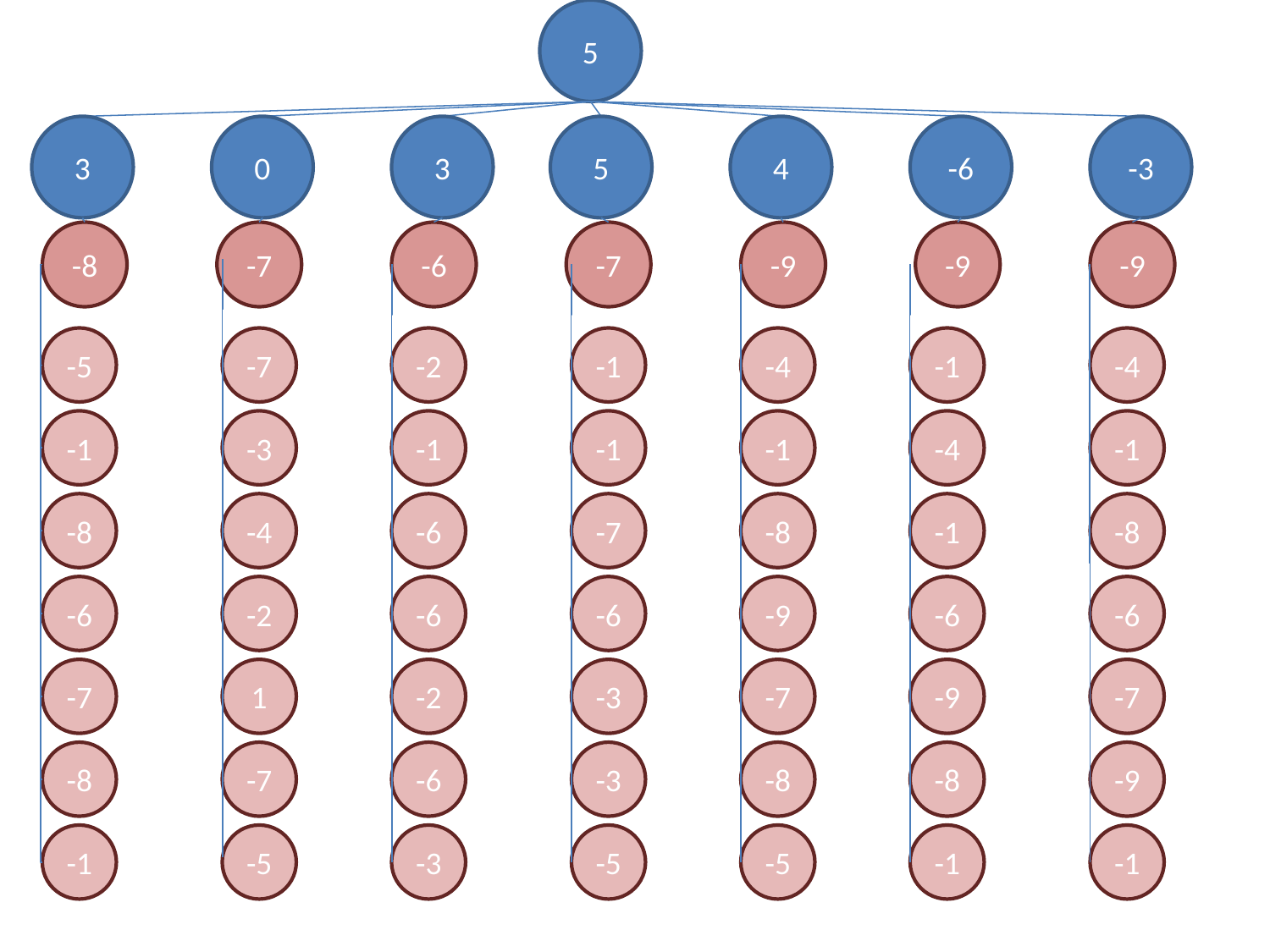

5
3
0
3
5
4
-6
-3
-8
-7
-6
-7
-9
-9
-9
-5
-7
-2
-1
-4
-1
-4
-1
-3
-1
-1
-1
-4
-1
-8
-4
-6
-7
-8
-1
-8
-6
-2
-6
-6
-9
-6
-6
-7
1
-2
-3
-7
-9
-7
-8
-7
-6
-3
-8
-8
-9
-1
-5
-3
-5
-5
-1
-1